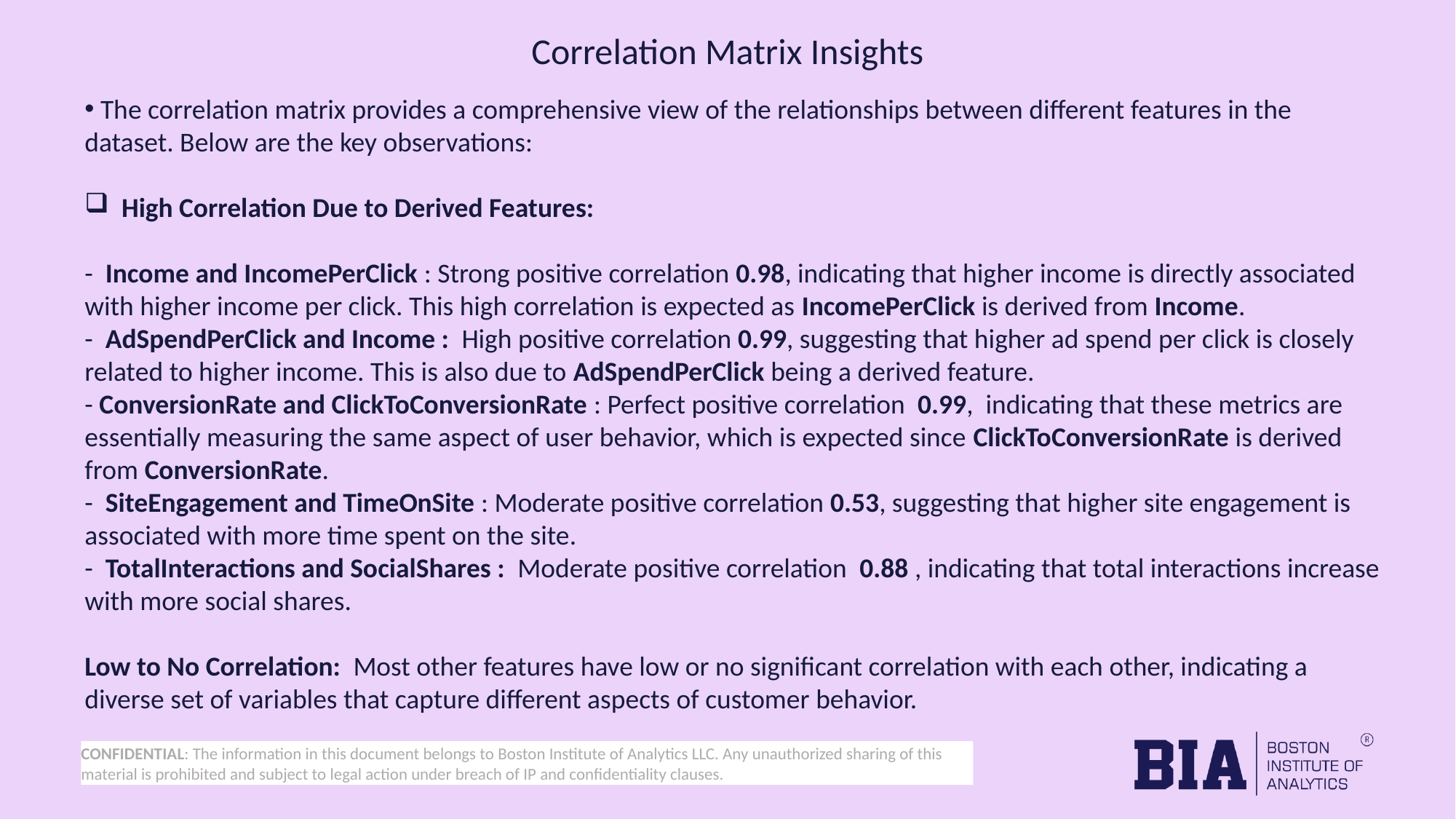

Correlation Matrix Insights
 The correlation matrix provides a comprehensive view of the relationships between different features in the        dataset. Below are the key observations:

  High Correlation Due to Derived Features:
-  Income and IncomePerClick : Strong positive correlation 0.98, indicating that higher income is directly associated with higher income per click. This high correlation is expected as IncomePerClick is derived from Income.
-  AdSpendPerClick and Income :  High positive correlation 0.99, suggesting that higher ad spend per click is closely related to higher income. This is also due to AdSpendPerClick being a derived feature.
- ConversionRate and ClickToConversionRate : Perfect positive correlation  0.99,  indicating that these metrics are essentially measuring the same aspect of user behavior, which is expected since ClickToConversionRate is derived from ConversionRate.
-  SiteEngagement and TimeOnSite : Moderate positive correlation 0.53, suggesting that higher site engagement is associated with more time spent on the site.
-  TotalInteractions and SocialShares :  Moderate positive correlation  0.88 , indicating that total interactions increase with more social shares.

Low to No Correlation:  Most other features have low or no significant correlation with each other, indicating a diverse set of variables that capture different aspects of customer behavior.